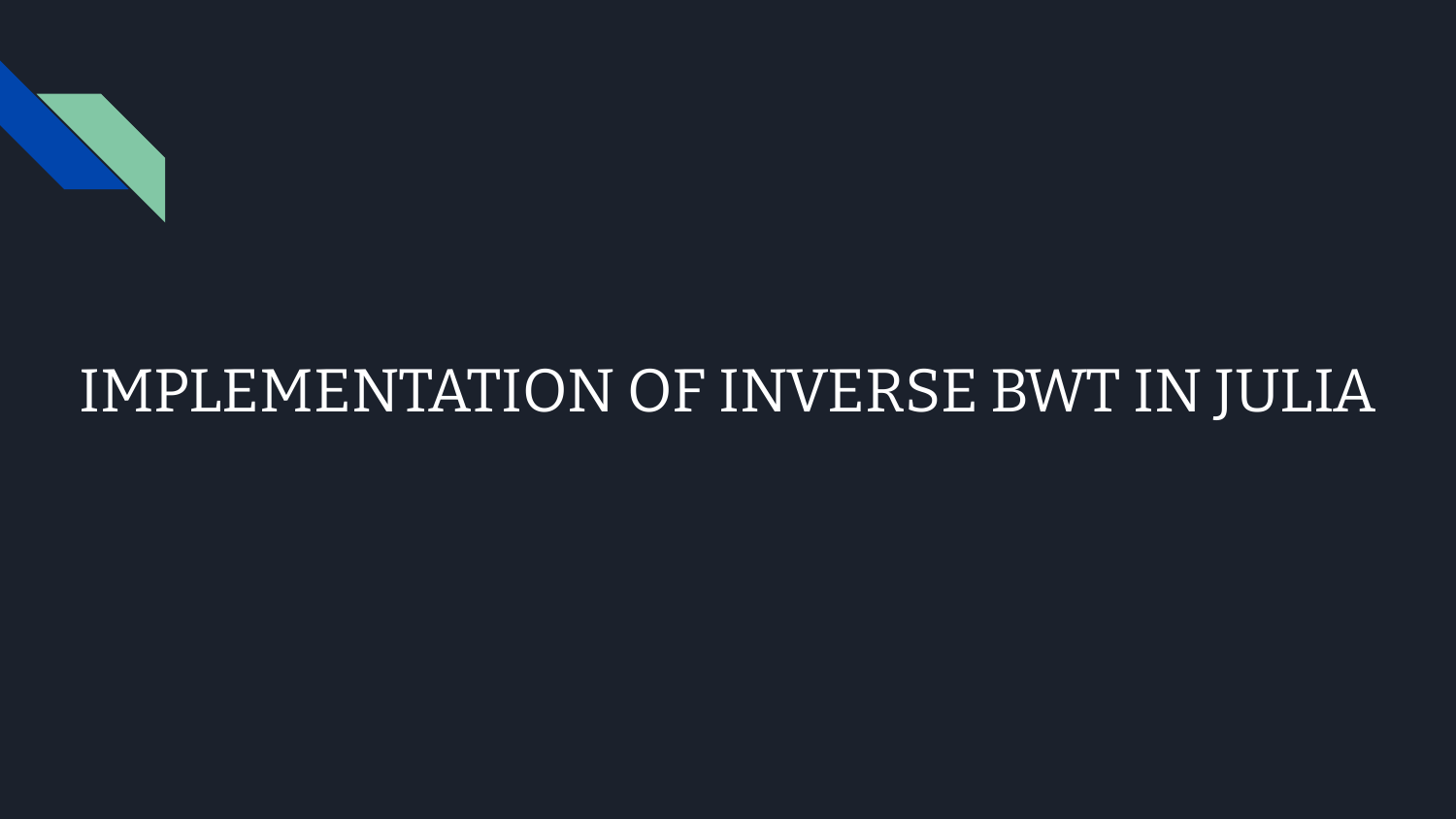

# IMPLEMENTATION OF INVERSE BWT IN JULIA